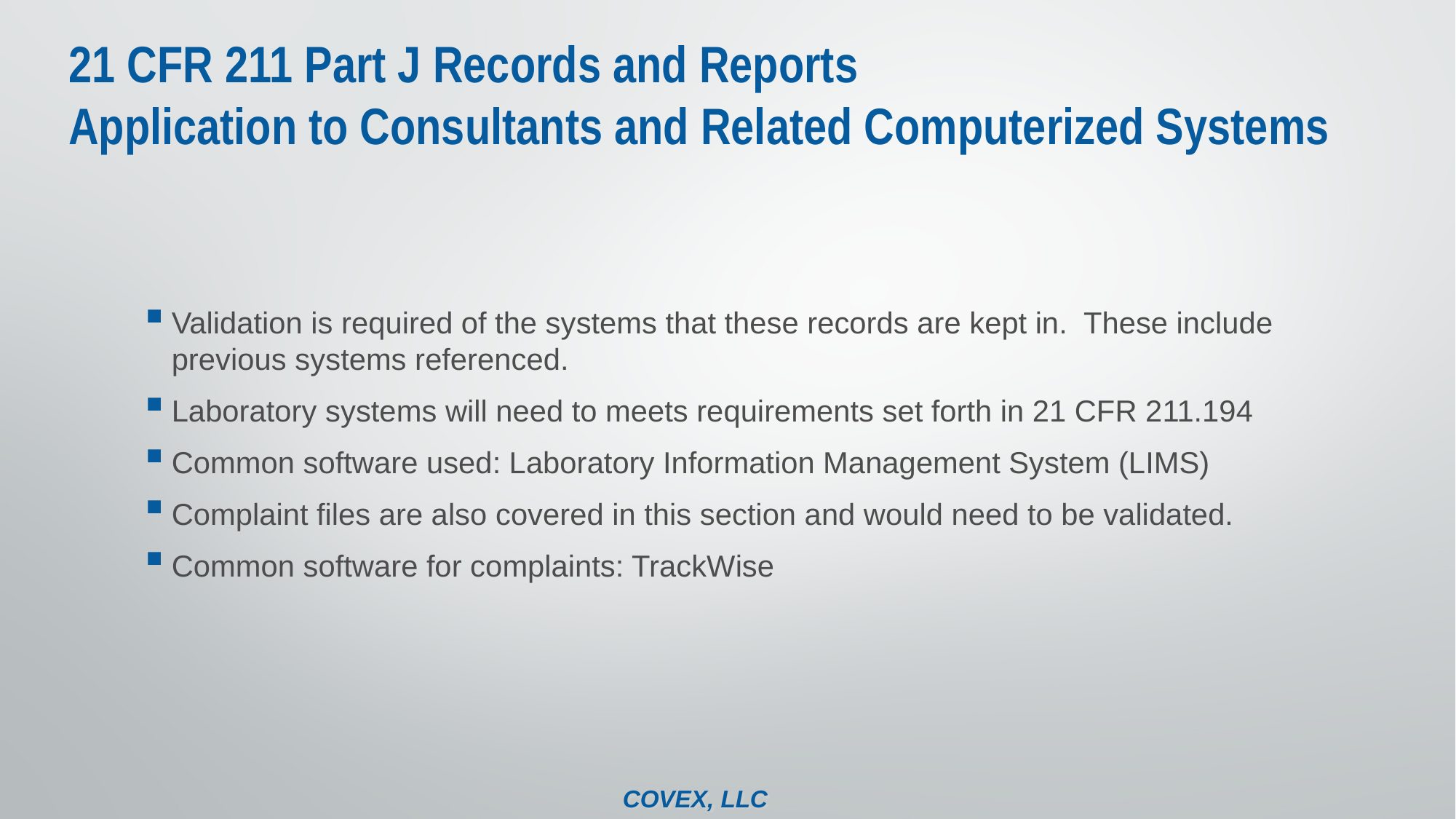

# 21 CFR 211 Part J Records and Reports Application to Consultants and Related Computerized Systems
Validation is required of the systems that these records are kept in.  These include previous systems referenced.
Laboratory systems will need to meets requirements set forth in 21 CFR 211.194
Common software used: Laboratory Information Management System (LIMS)
Complaint files are also covered in this section and would need to be validated.
Common software for complaints: TrackWise